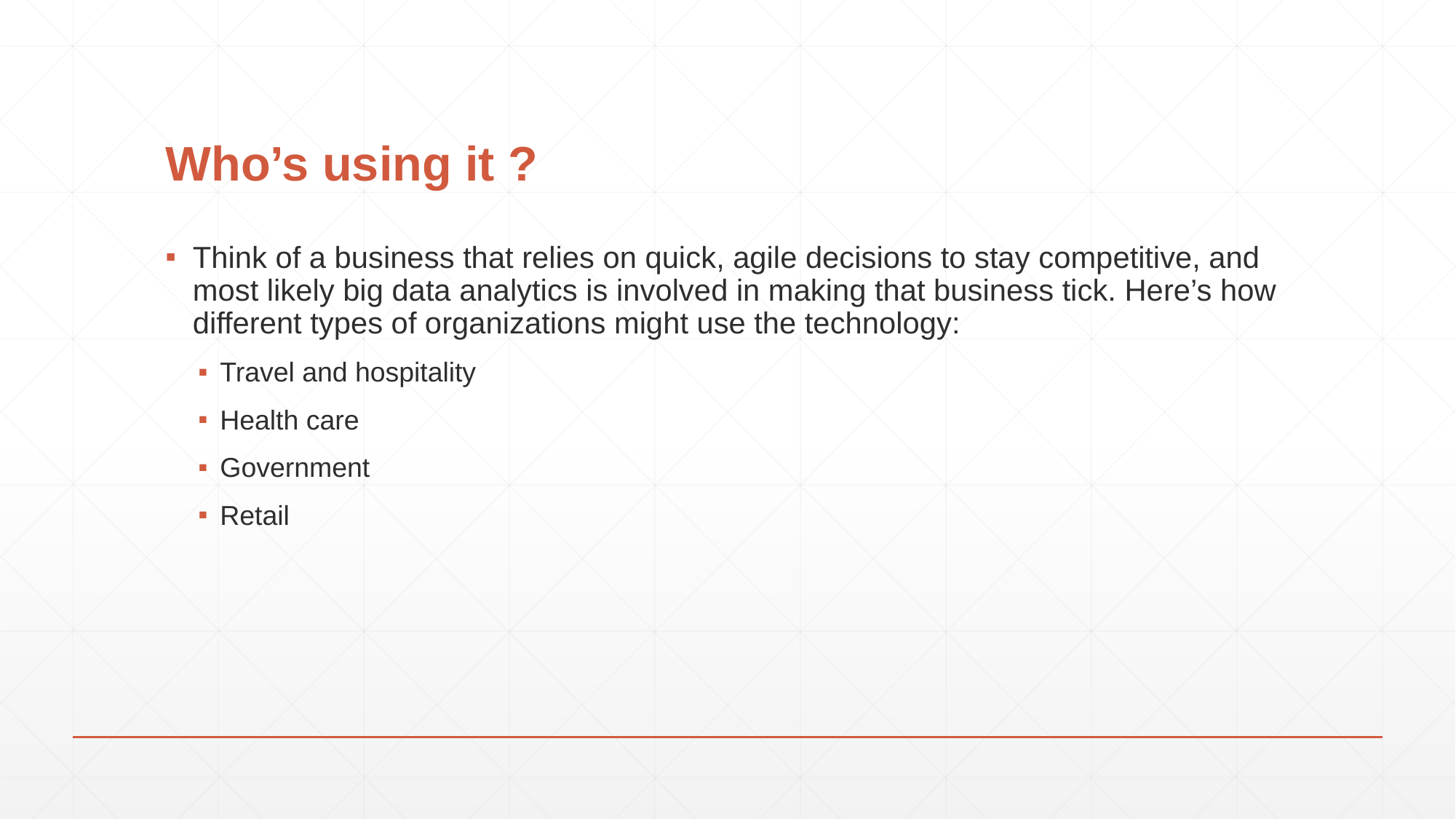

# Who’s using it ?
Think of a business that relies on quick, agile decisions to stay competitive, and most likely big data analytics is involved in making that business tick. Here’s how different types of organizations might use the technology:
Travel and hospitality
Health care
Government
Retail